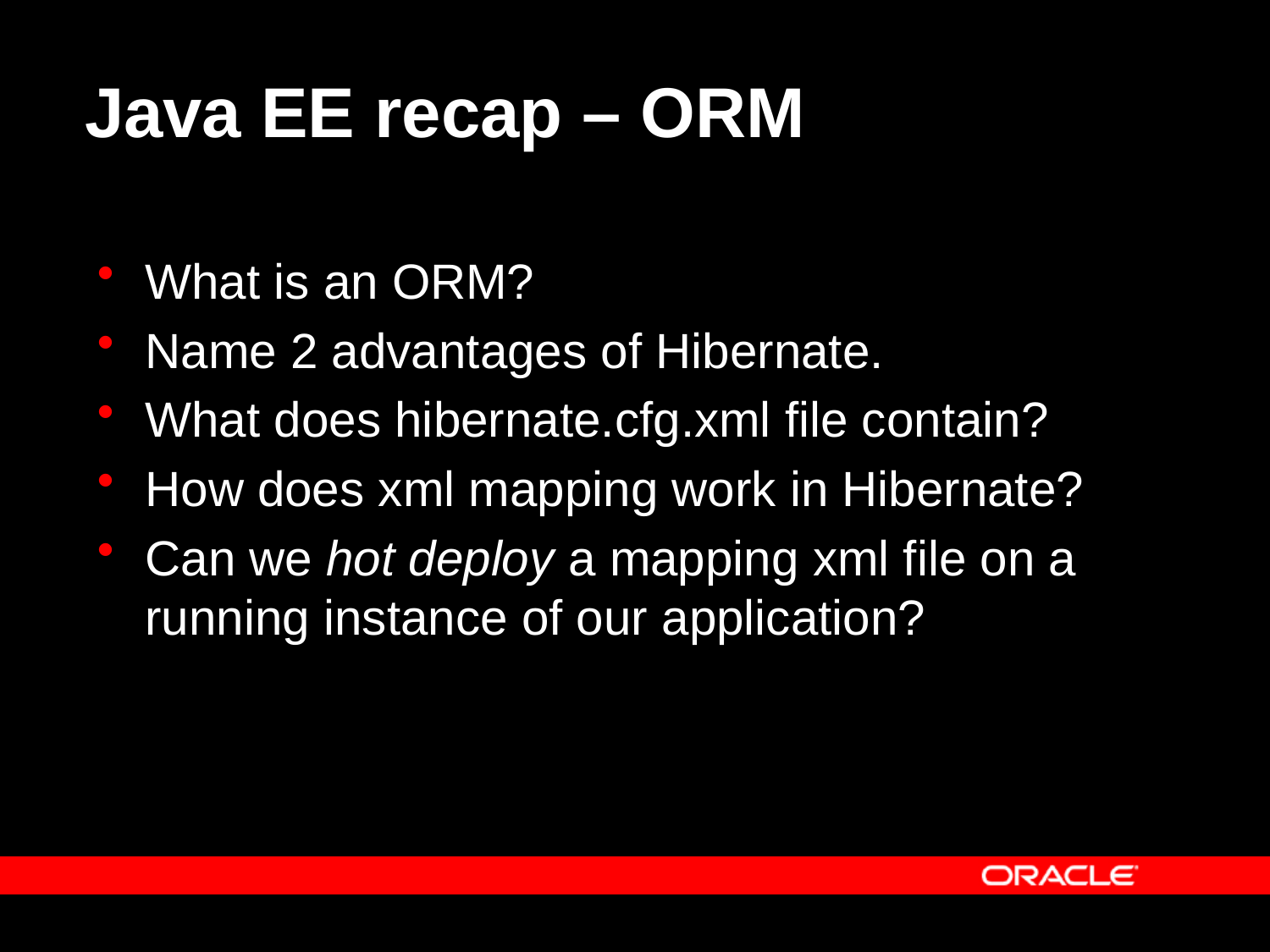

# Java EE recap – ORM
What is an ORM?
Name 2 advantages of Hibernate.
What does hibernate.cfg.xml file contain?
How does xml mapping work in Hibernate?
Can we hot deploy a mapping xml file on a running instance of our application?